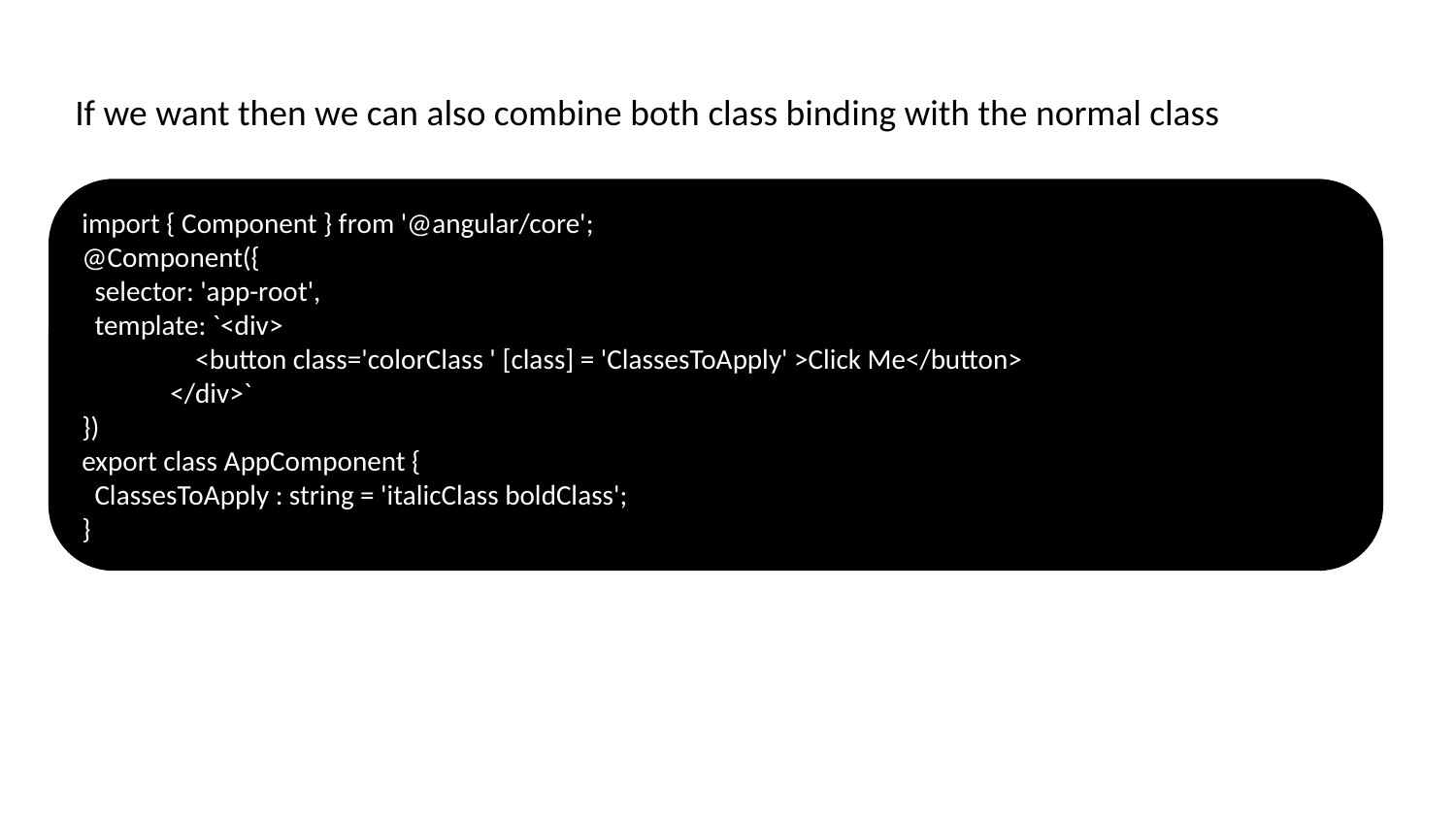

If we want then we can also combine both class binding with the normal class
import { Component } from '@angular/core';
@Component({
  selector: 'app-root',
  template: `<div>
                  <button class='colorClass ' [class] = 'ClassesToApply' >Click Me</button>
              </div>`
})
export class AppComponent {
  ClassesToApply : string = 'italicClass boldClass';
}